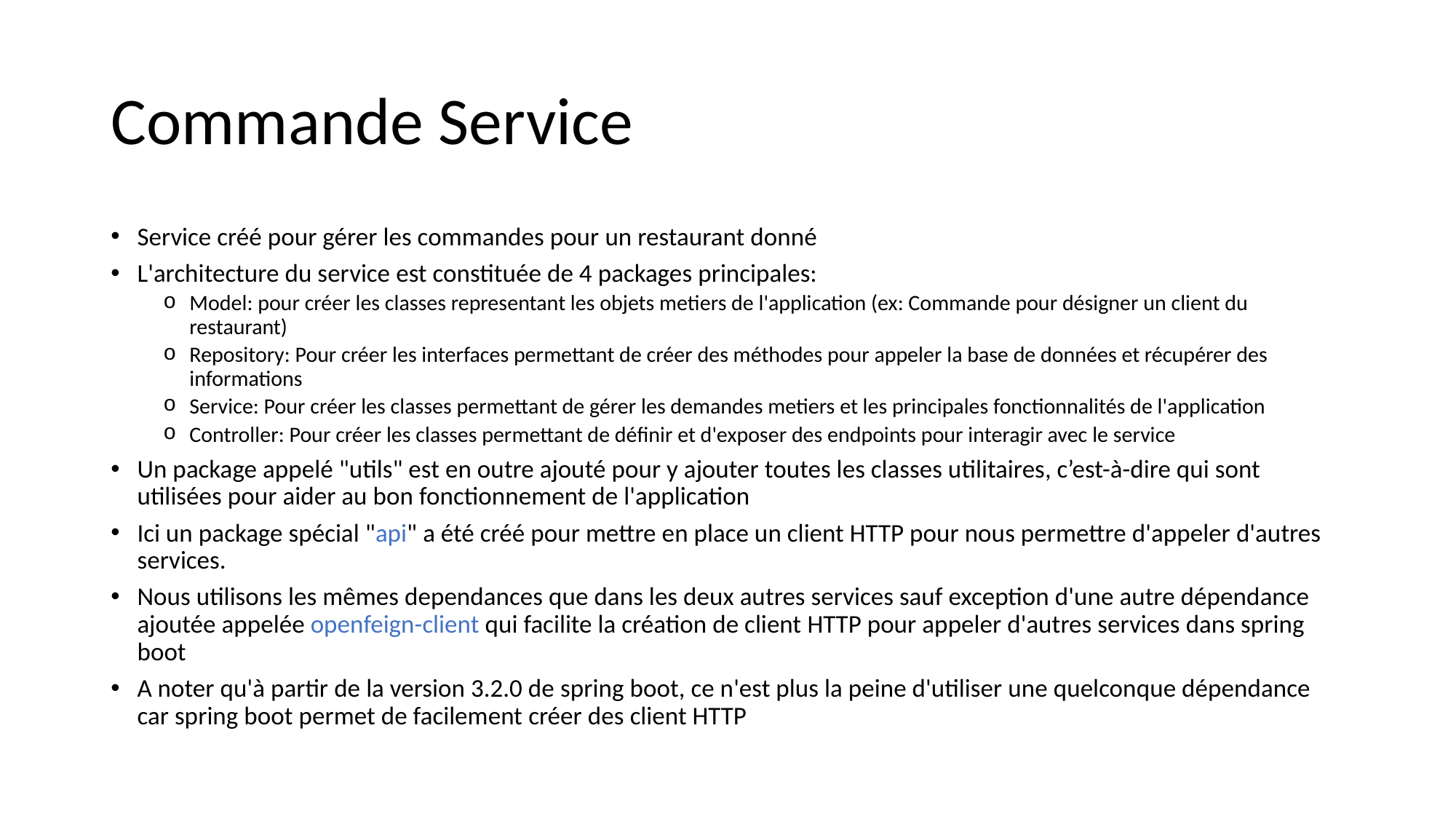

# Commande Service
Service créé pour gérer les commandes pour un restaurant donné
L'architecture du service est constituée de 4 packages principales:
Model: pour créer les classes representant les objets metiers de l'application (ex: Commande pour désigner un client du restaurant)
Repository: Pour créer les interfaces permettant de créer des méthodes pour appeler la base de données et récupérer des informations
Service: Pour créer les classes permettant de gérer les demandes metiers et les principales fonctionnalités de l'application
Controller: Pour créer les classes permettant de définir et d'exposer des endpoints pour interagir avec le service
Un package appelé "utils" est en outre ajouté pour y ajouter toutes les classes utilitaires, c’est-à-dire qui sont utilisées pour aider au bon fonctionnement de l'application
Ici un package spécial "api" a été créé pour mettre en place un client HTTP pour nous permettre d'appeler d'autres services.
Nous utilisons les mêmes dependances que dans les deux autres services sauf exception d'une autre dépendance ajoutée appelée openfeign-client qui facilite la création de client HTTP pour appeler d'autres services dans spring boot
A noter qu'à partir de la version 3.2.0 de spring boot, ce n'est plus la peine d'utiliser une quelconque dépendance car spring boot permet de facilement créer des client HTTP